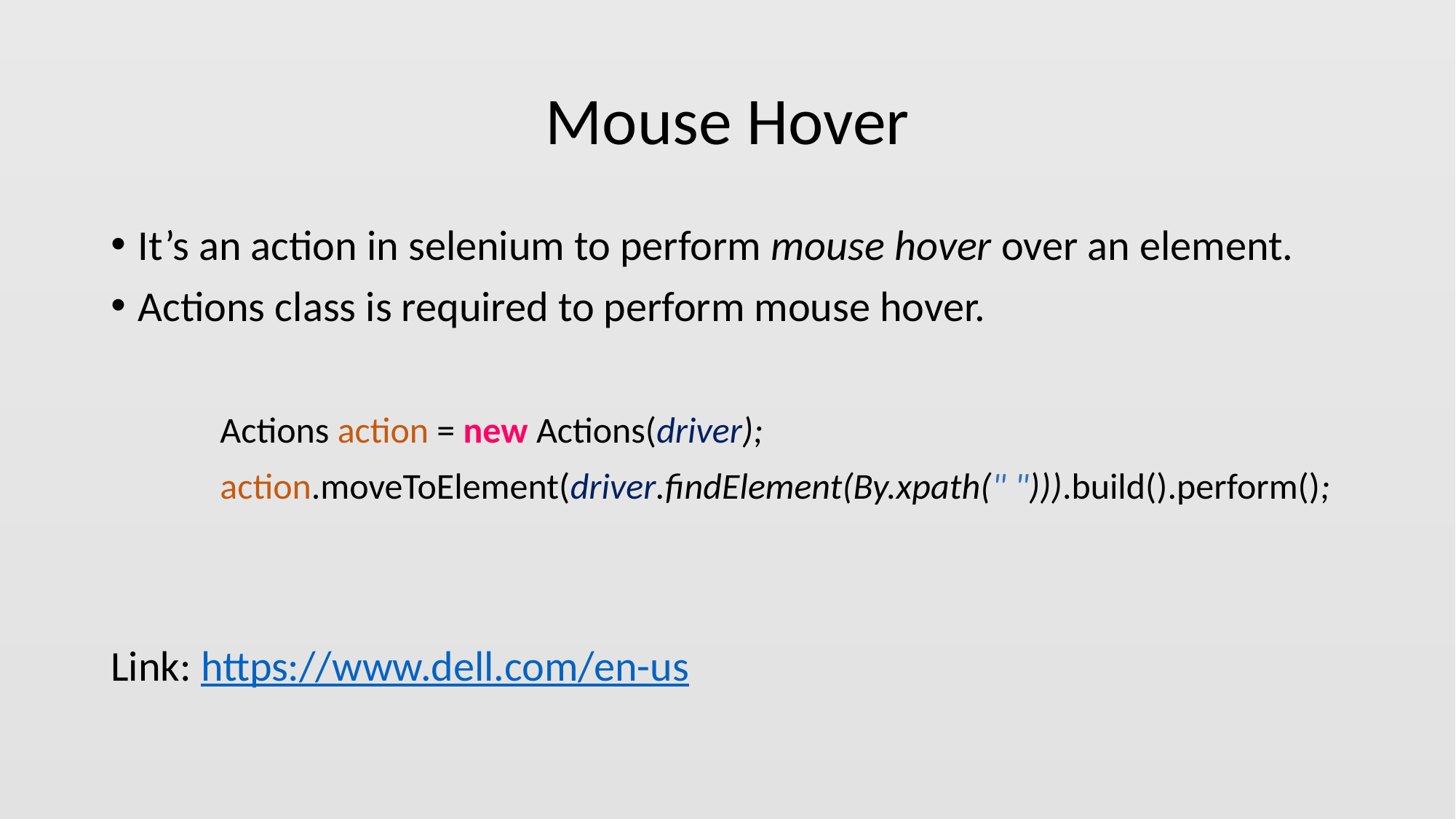

# Mouse Hover
It’s an action in selenium to perform mouse hover over an element.
Actions class is required to perform mouse hover.

	Actions action = new Actions(driver);
	action.moveToElement(driver.findElement(By.xpath(" "))).build().perform();

Link: https://www.dell.com/en-us